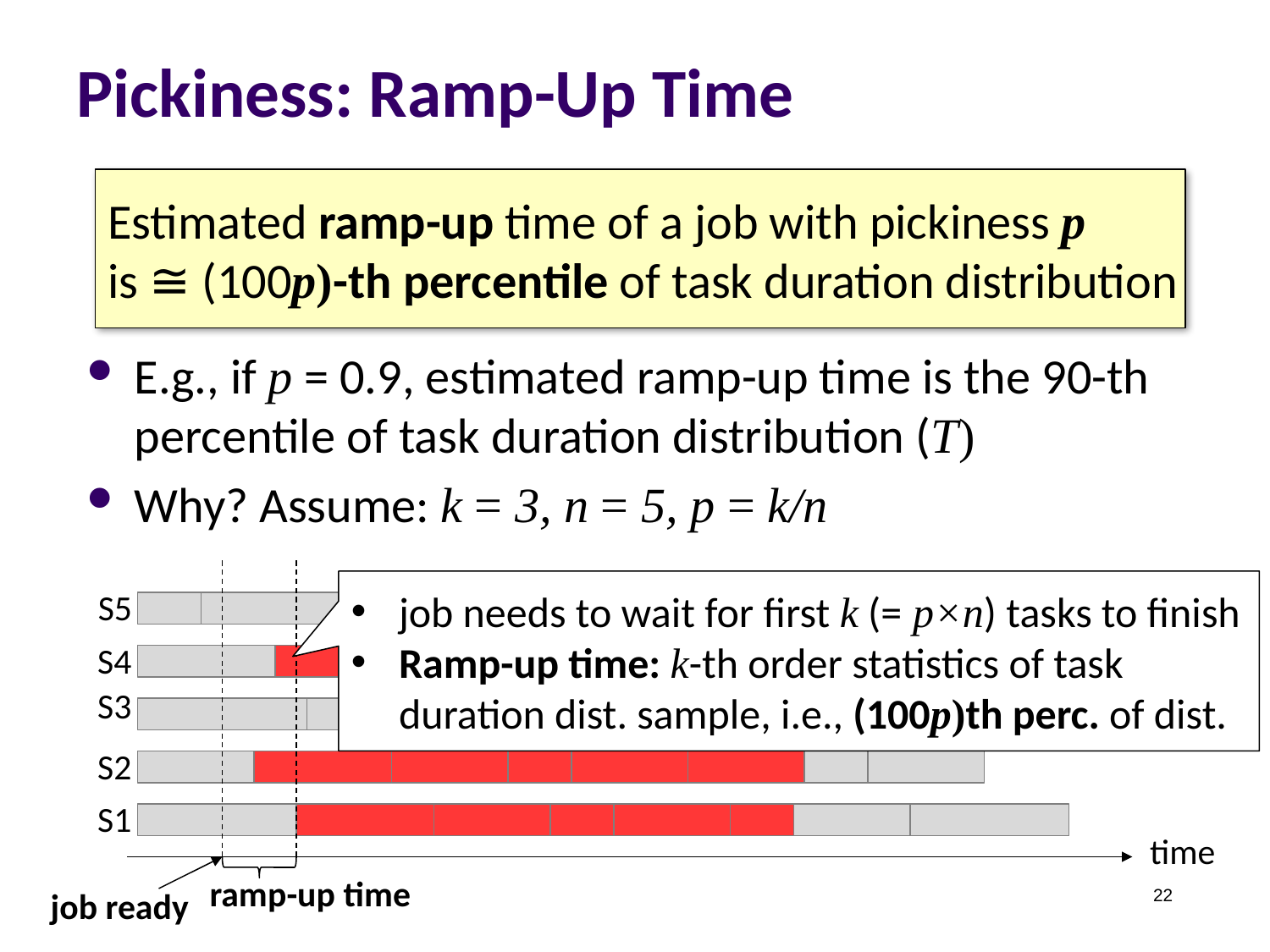

# Pickiness: Ramp-Up Time
Estimated ramp-up time of a job with pickiness p
is ≅ (100p)-th percentile of task duration distribution
E.g., if p = 0.9, estimated ramp-up time is the 90-th percentile of task duration distribution (T)
Why? Assume: k = 3, n = 5, p = k/n

S5

S4

S3

S2

S1

time

ramp-up time
job ready
job needs to wait for first k (= p×n) tasks to finish
Ramp-up time: k-th order statistics of task
     duration dist. sample, i.e., (100p)th perc. of dist.
22